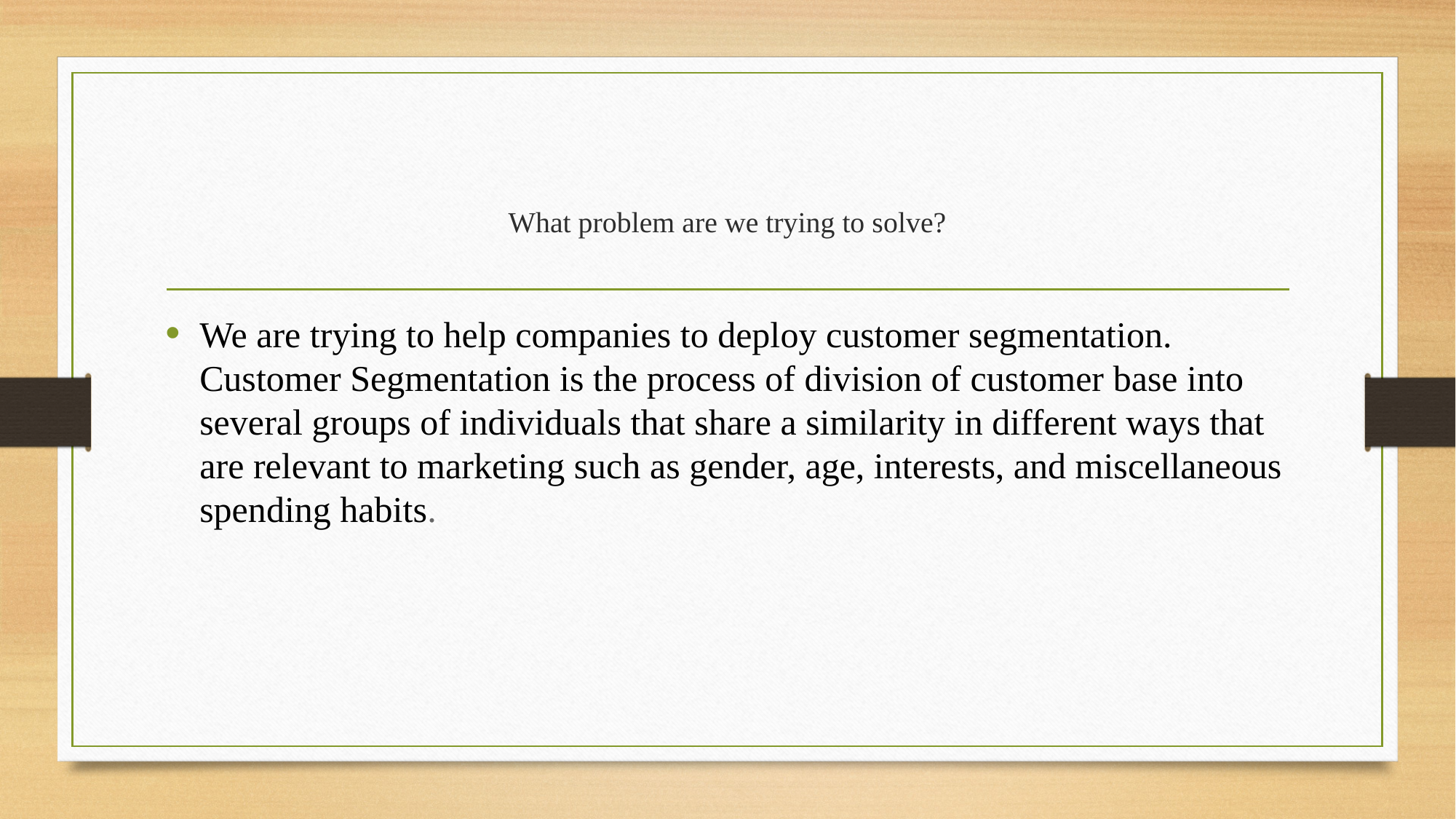

# What problem are we trying to solve?
We are trying to help companies to deploy customer segmentation. Customer Segmentation is the process of division of customer base into several groups of individuals that share a similarity in different ways that are relevant to marketing such as gender, age, interests, and miscellaneous spending habits.